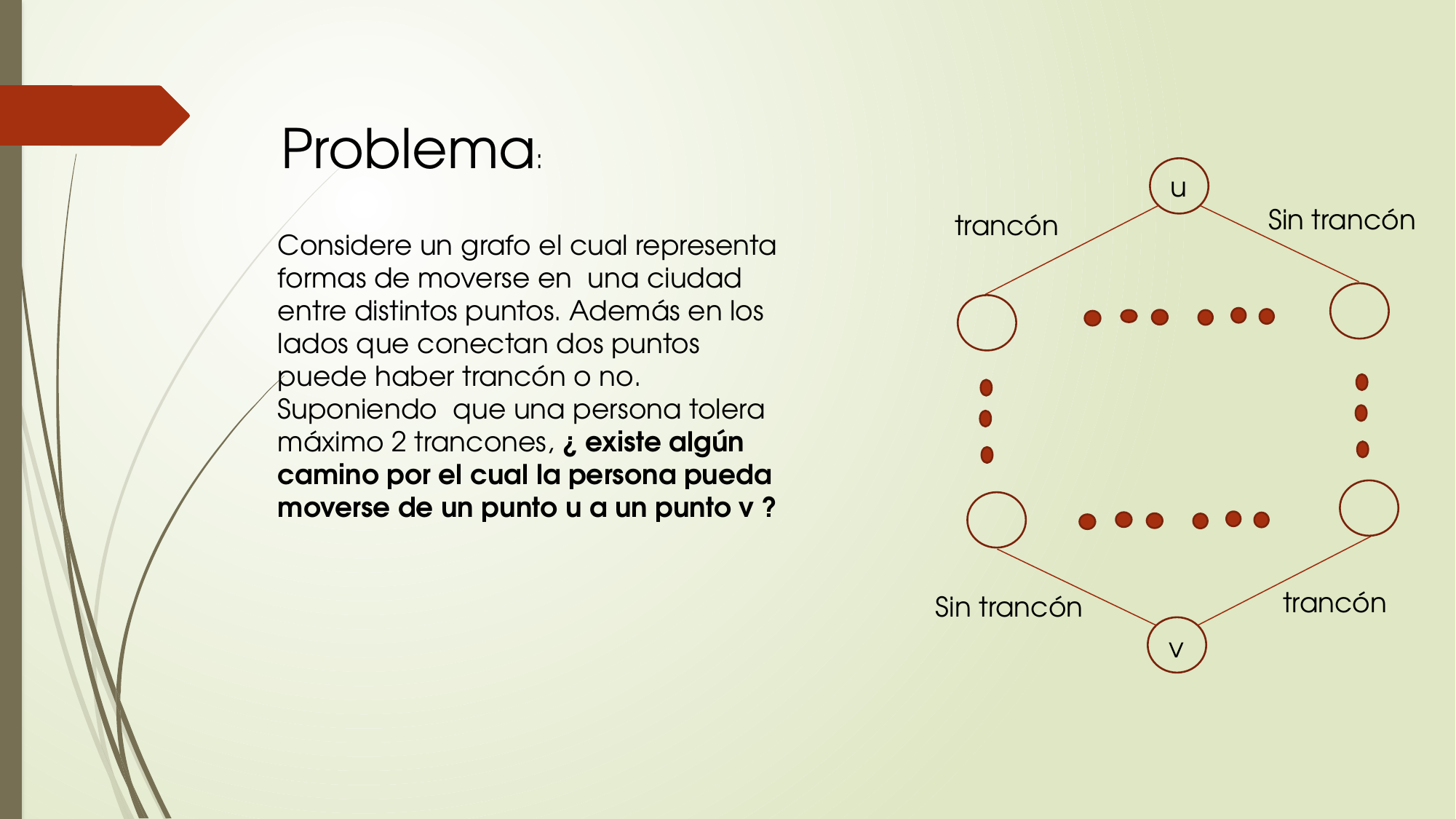

Problema:

u

trancón

trancón
Sin trancón
v
Sin trancón
Considere un grafo el cual representa formas de moverse en  una ciudad entre distintos puntos. Además en los lados que conectan dos puntos puede haber trancón o no.
Suponiendo  que una persona tolera máximo 2 trancones, ¿ existe algún camino por el cual la persona pueda moverse de un punto u a un punto v ?